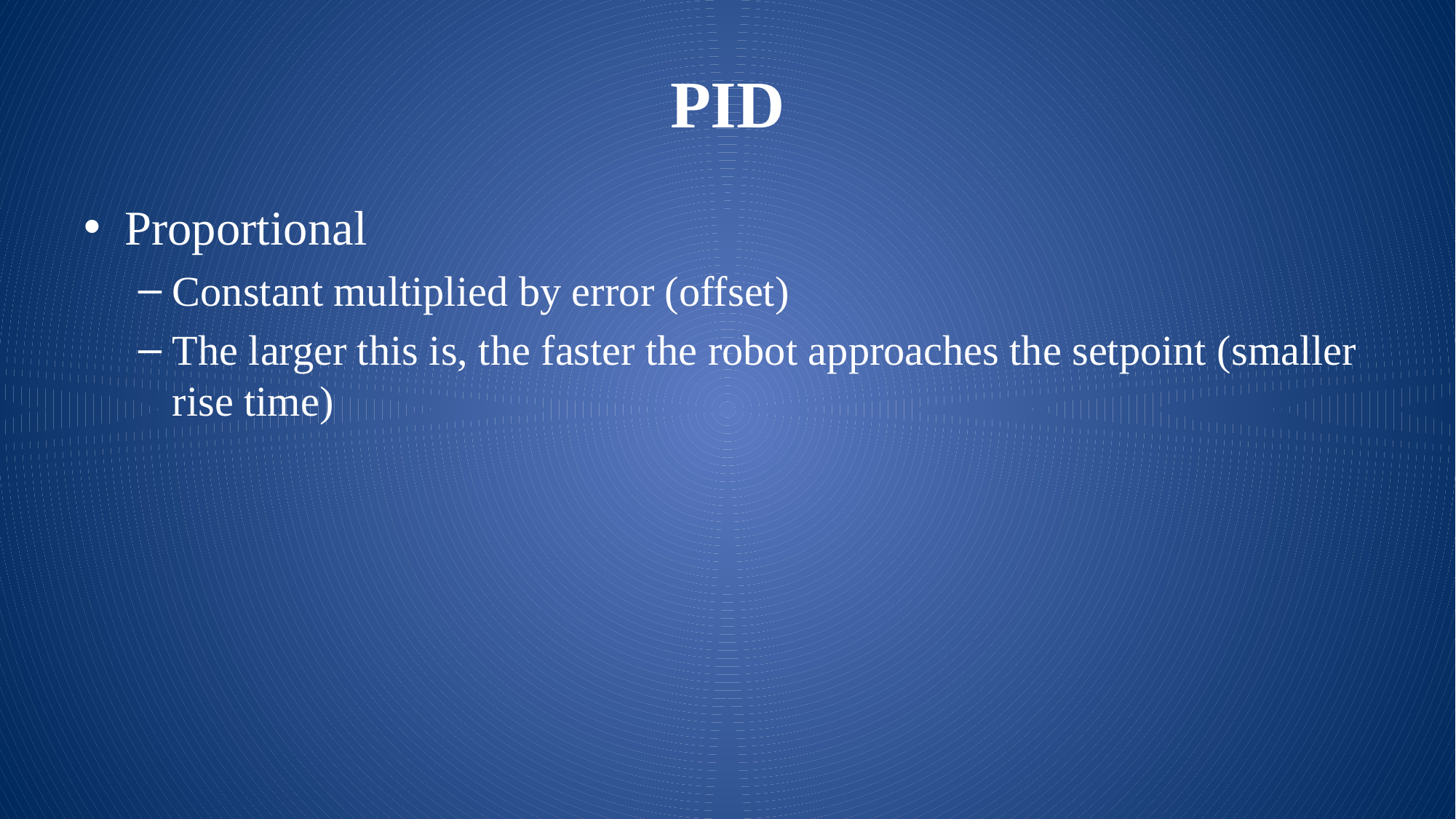

# PID
Proportional
Constant multiplied by error (offset)
The larger this is, the faster the robot approaches the setpoint (smaller rise time)